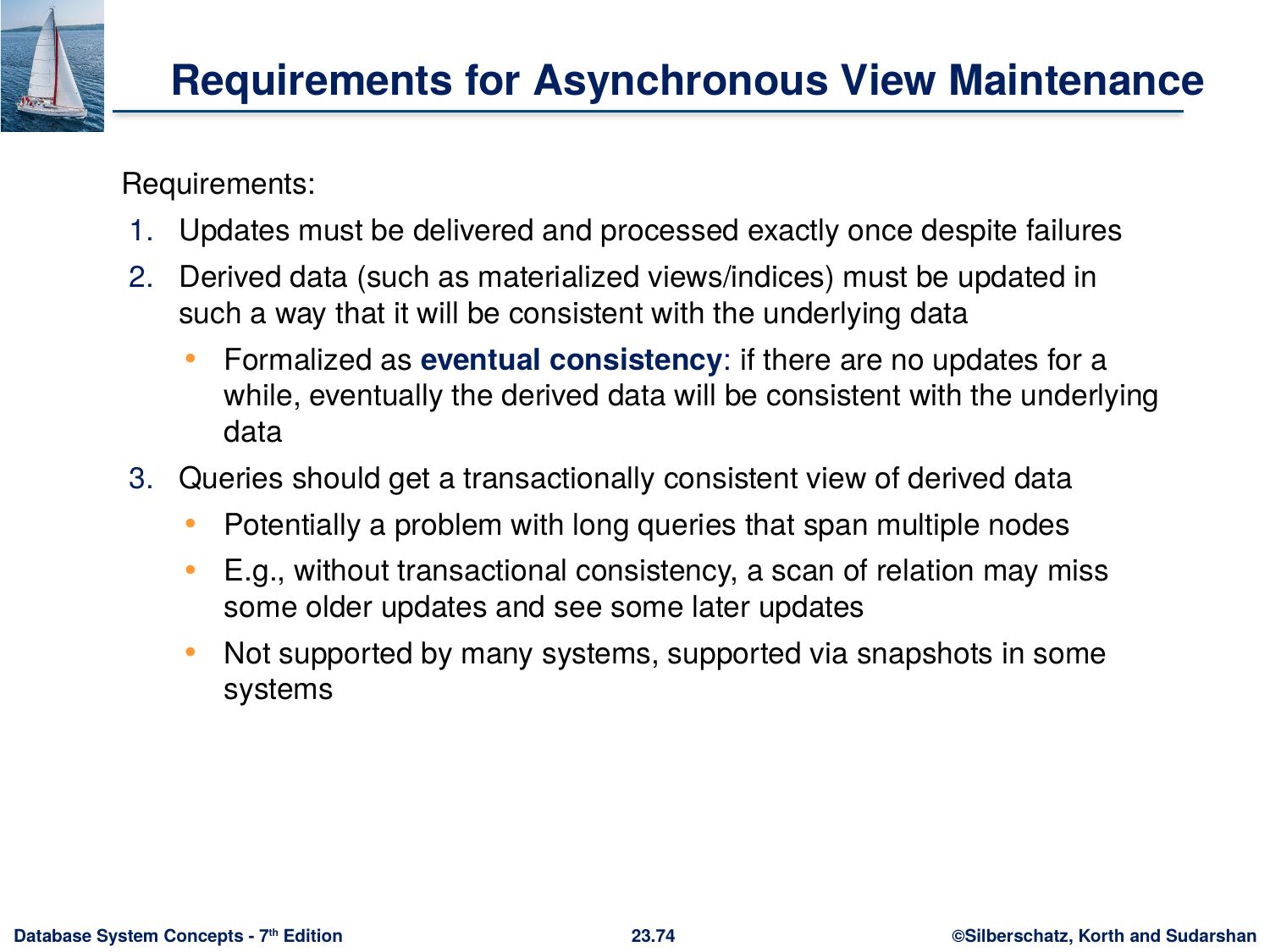

# Requirements for Asynchronous View Maintenance
Requirements:
1.   Updates must be delivered and processed exactly once despite failures

2.   Derived data (such as materialized views/indices) must be updated in
      such a way that it will be consistent with the underlying data
Formalized as eventual consistency: if there are no updates for a while, eventually the derived data will be consistent with the underlying data
3.   Queries should get a transactionally consistent view of derived data
Potentially a problem with long queries that span multiple nodes
E.g., without transactional consistency, a scan of relation may miss some older updates and see some later updates
Not supported by many systems, supported via snapshots in some systems